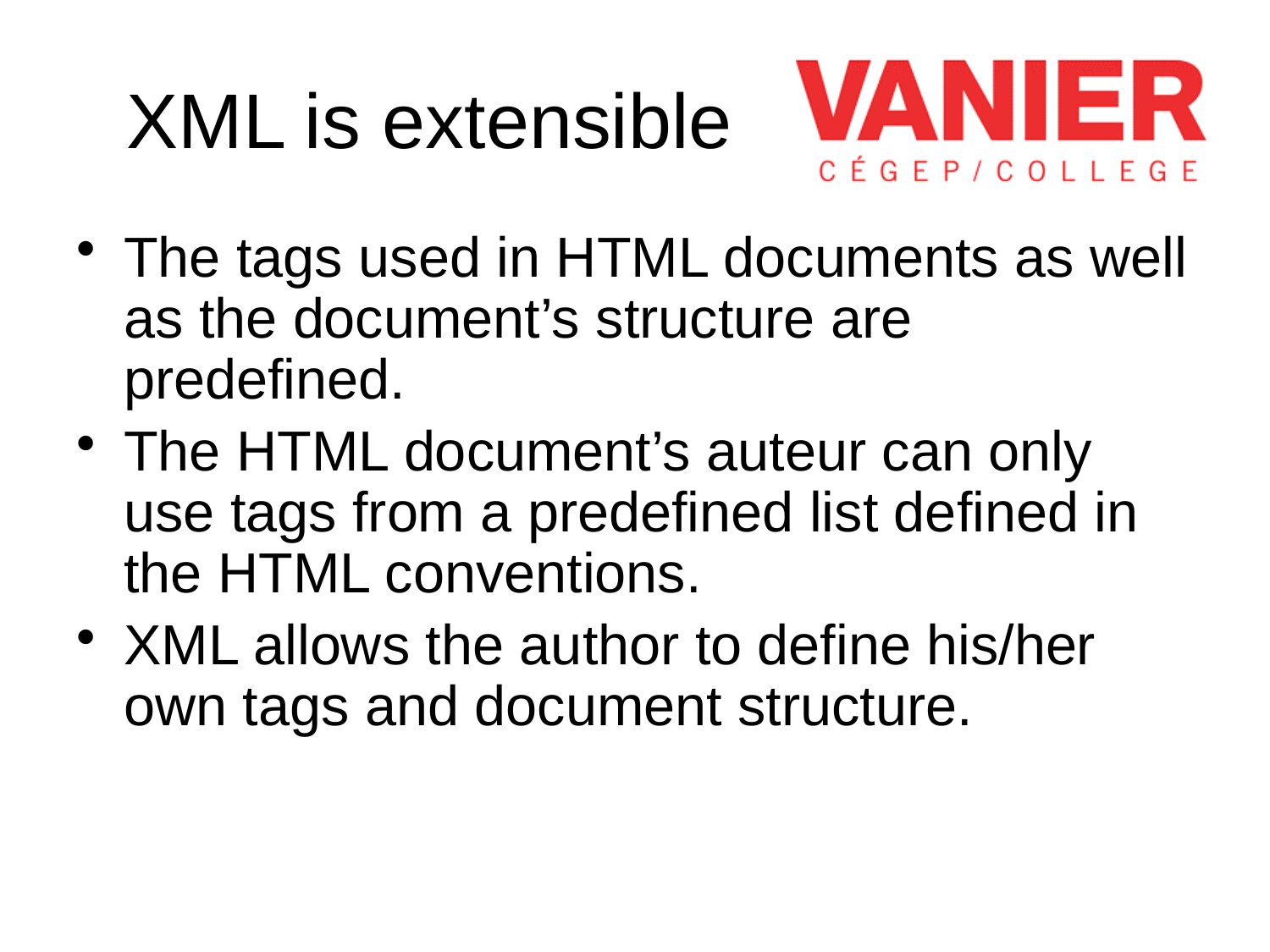

# XML is extensible
The tags used in HTML documents as well as the document’s structure are predefined.
The HTML document’s auteur can only use tags from a predefined list defined in the HTML conventions.
XML allows the author to define his/her own tags and document structure.